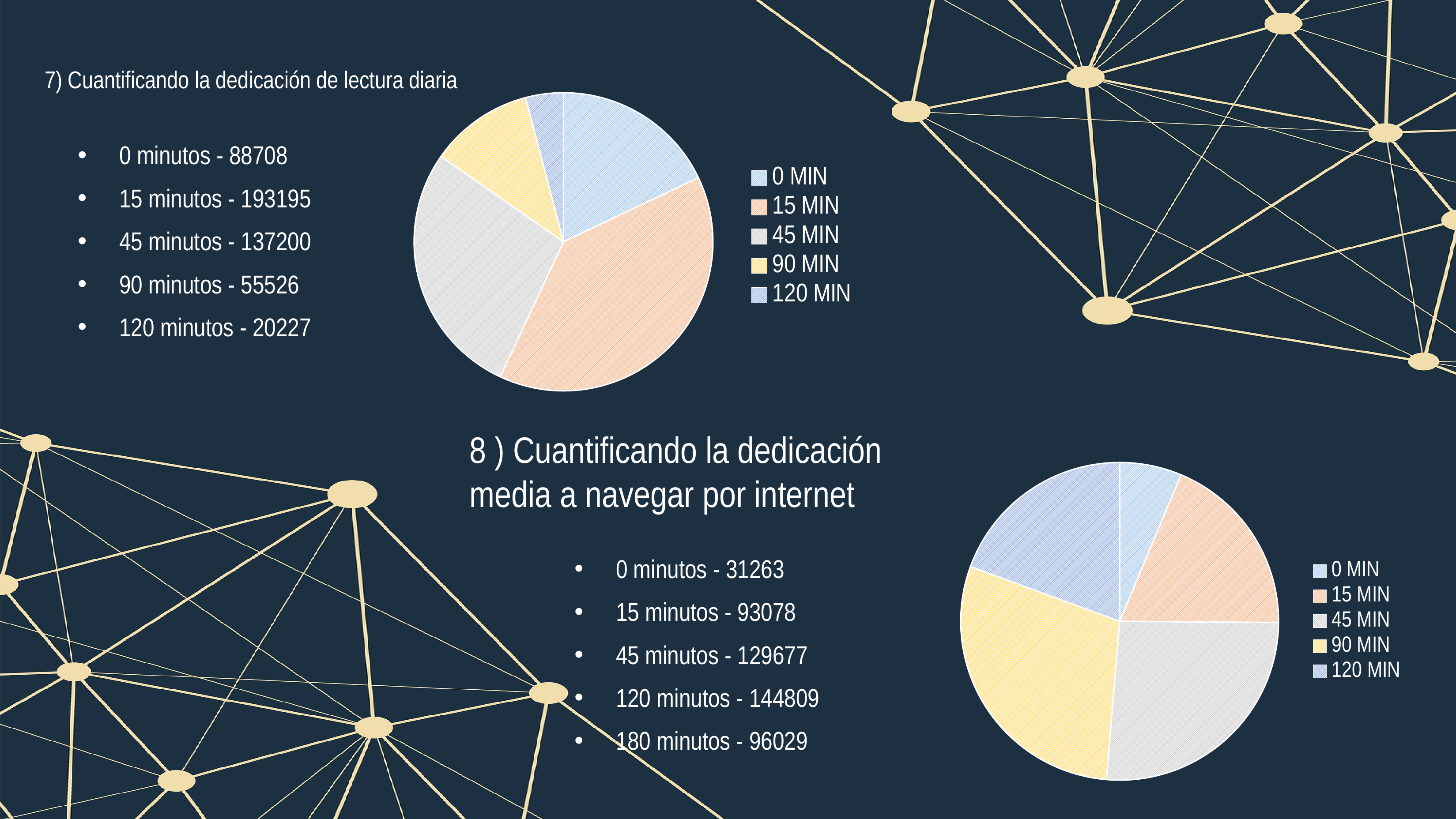

# 7) Cuantificando la dedicación de lectura diaria

### Chart

| Category |  |
|---|---|
| 0 MIN | 88708.0 |
| 15 MIN | 193195.0 |
| 45 MIN | 137200.0 |
| 90 MIN | 55526.0 |
| 120 MIN | 20227.0 |
0 minutos - 88708
15 minutos - 193195
45 minutos - 137200
90 minutos - 55526
120 minutos - 20227
8 ) Cuantificando la dedicación media a navegar por internet

### Chart

| Category |  |
|---|---|
| 0 MIN | 31263.0 |
| 15 MIN | 93078.0 |
| 45 MIN | 129677.0 |
| 90 MIN | 144809.0 |
| 120 MIN | 96029.0 |
0 minutos - 31263
15 minutos - 93078
45 minutos - 129677
120 minutos - 144809
180 minutos - 96029